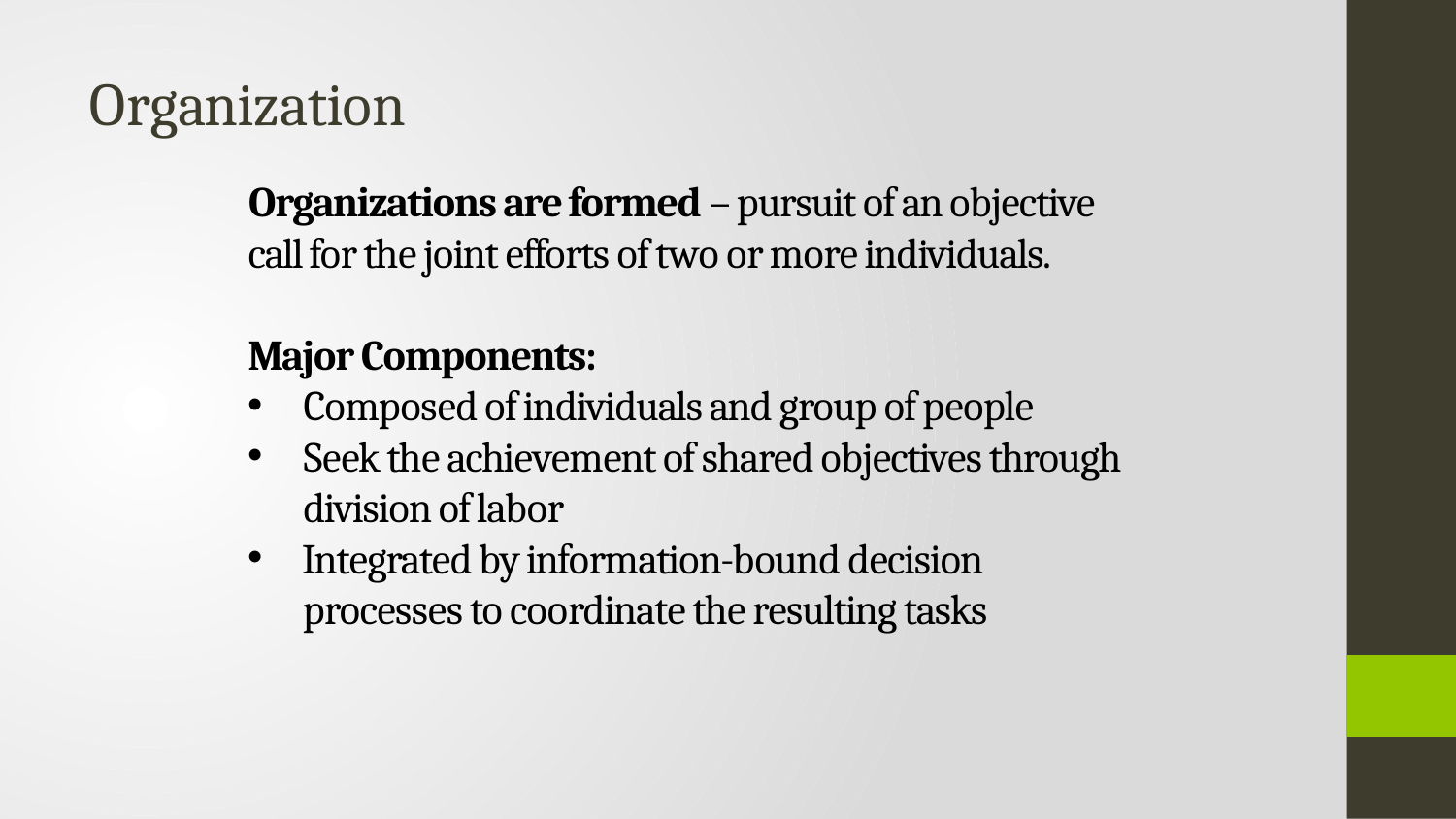

# Organization
Organizations are formed – pursuit of an objective call for the joint efforts of two or more individuals.

Major Components:
Composed of individuals and group of people
Seek the achievement of shared objectives through division of labor
Integrated by information-bound decision processes to coordinate the resulting tasks